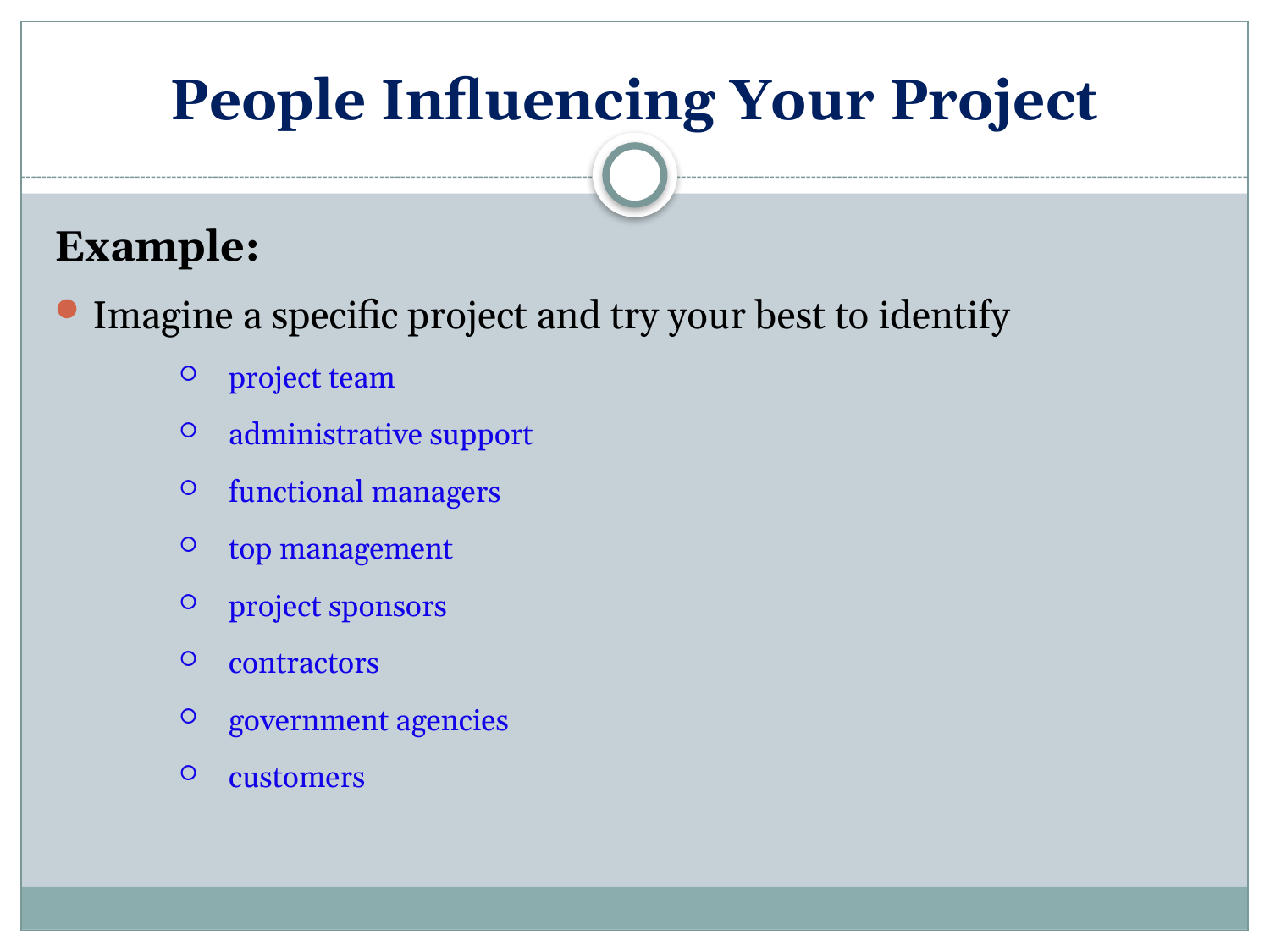

# People Influencing Your Project
Example:
Imagine a specific project and try your best to identify
project team
administrative support
functional managers
top management
project sponsors
contractors
government agencies
customers